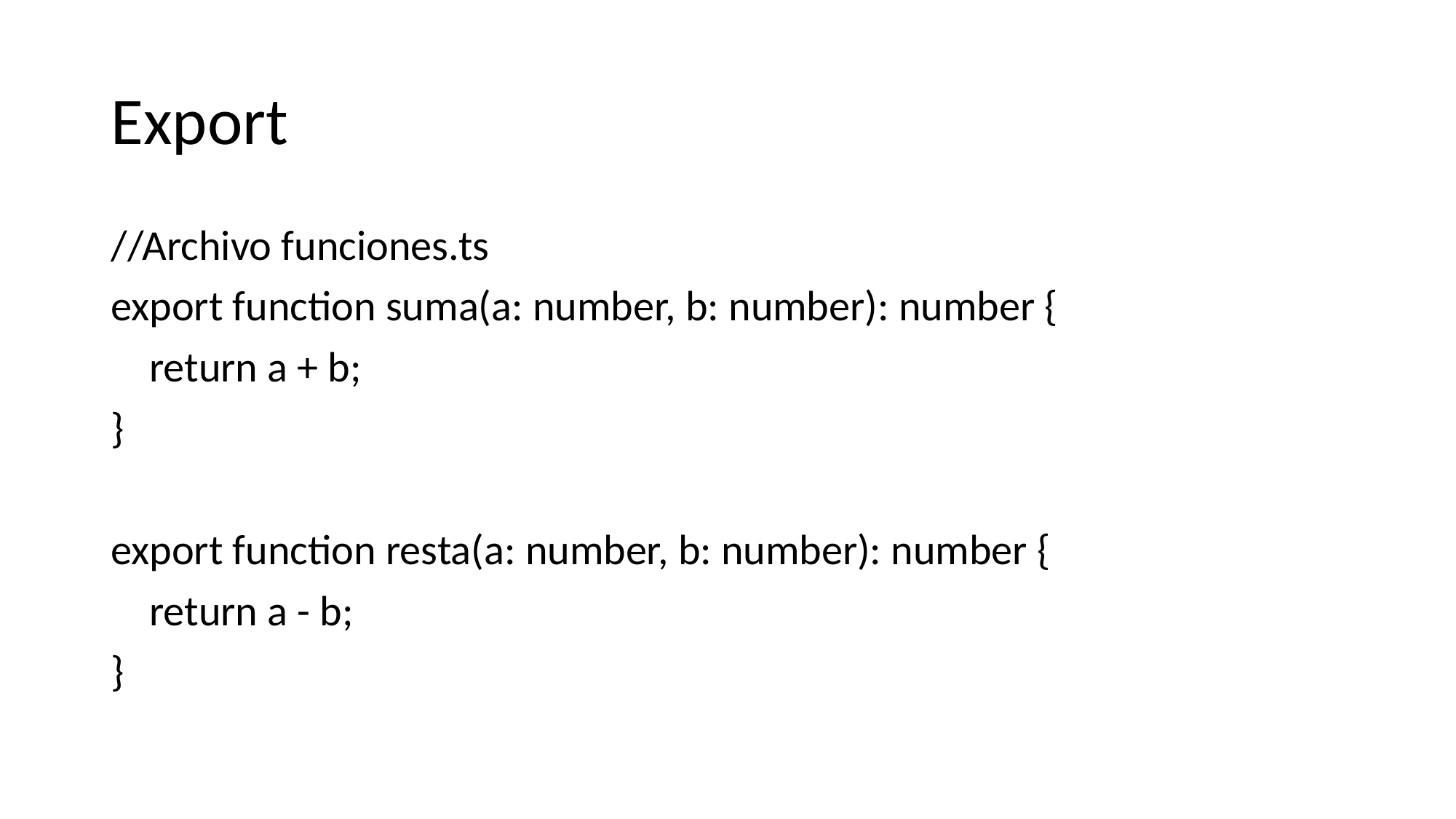

# Export
//Archivo funciones.ts
export function suma(a: number, b: number): number {
    return a + b;
}

export function resta(a: number, b: number): number {
    return a - b;
}